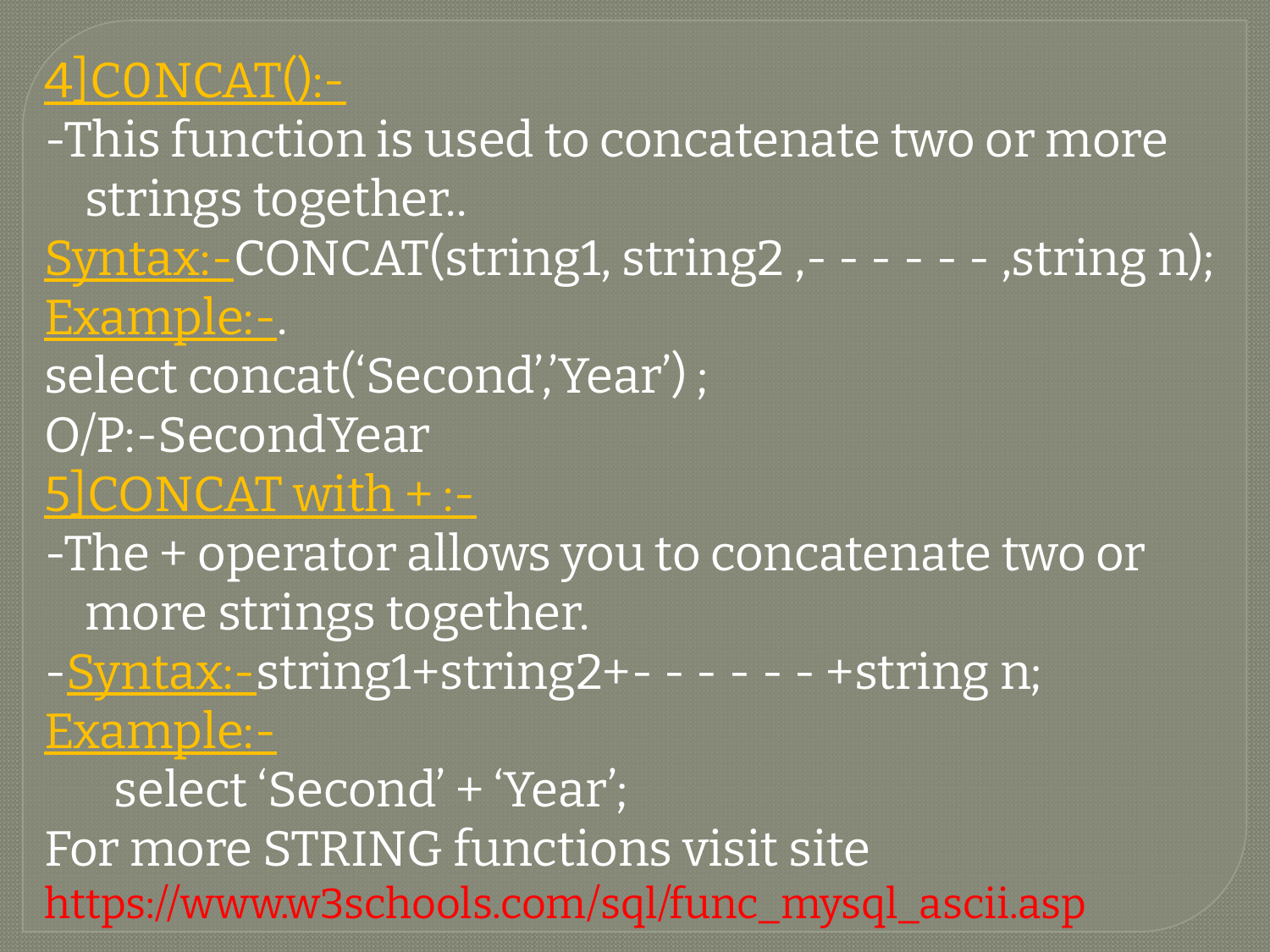

4]C0NCAT():-
-This function is used to concatenate two or more strings together..
Syntax:-CONCAT(string1, string2 ,- - - - - - ,string n);
Example:-.
select concat(‘Second’,’Year’) ;
O/P:-SecondYear
5]CONCAT with + :-
-The + operator allows you to concatenate two or more strings together.
-Syntax:-string1+string2+- - - - - - +string n;
Example:-
       select ‘Second’ + ‘Year’;
For more STRING functions visit site
https://www.w3schools.com/sql/func_mysql_ascii.asp